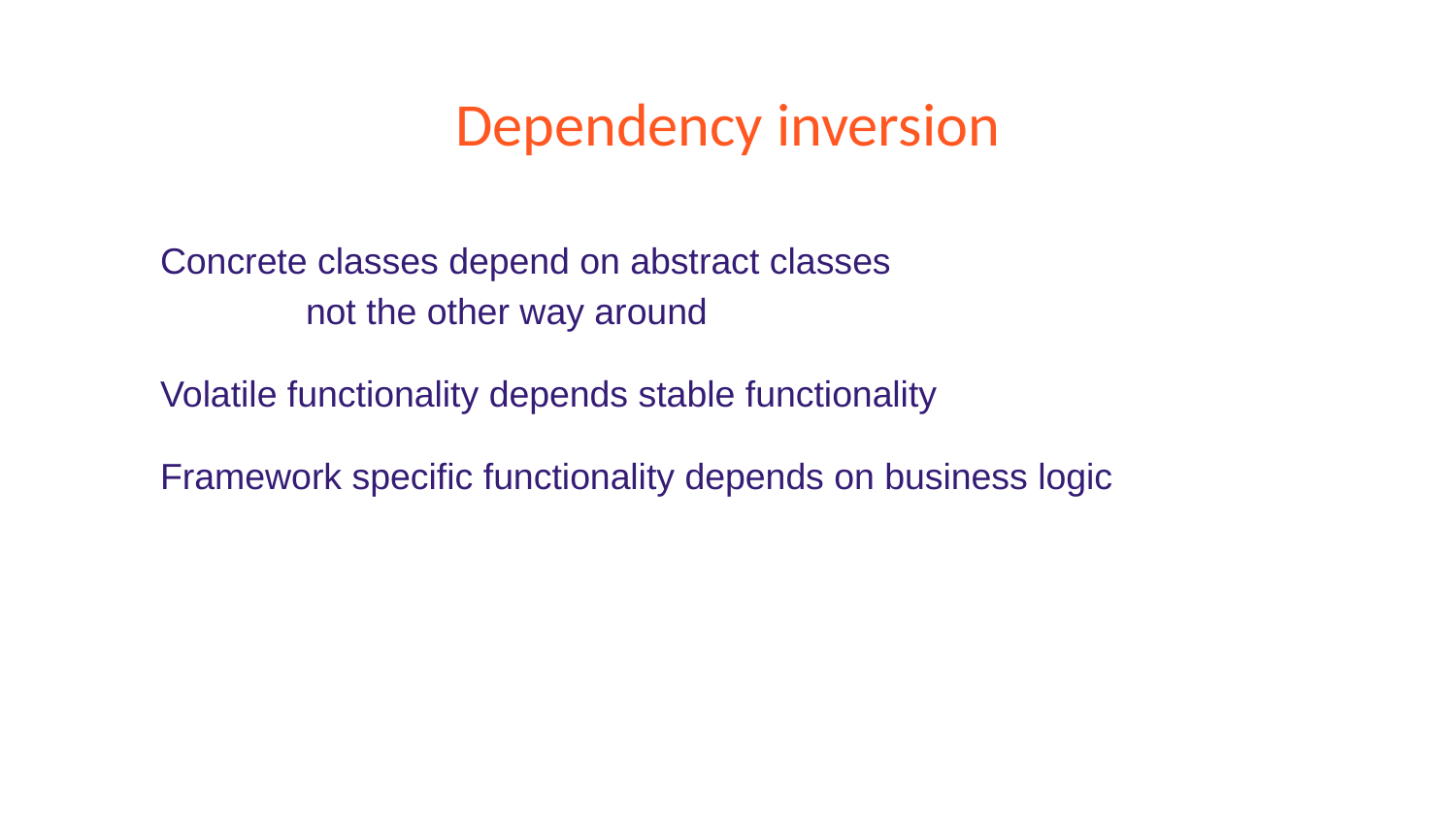

# Dependency inversion
Concrete classes depend on abstract classes
	not the other way around
Volatile functionality depends stable functionality
Framework specific functionality depends on business logic